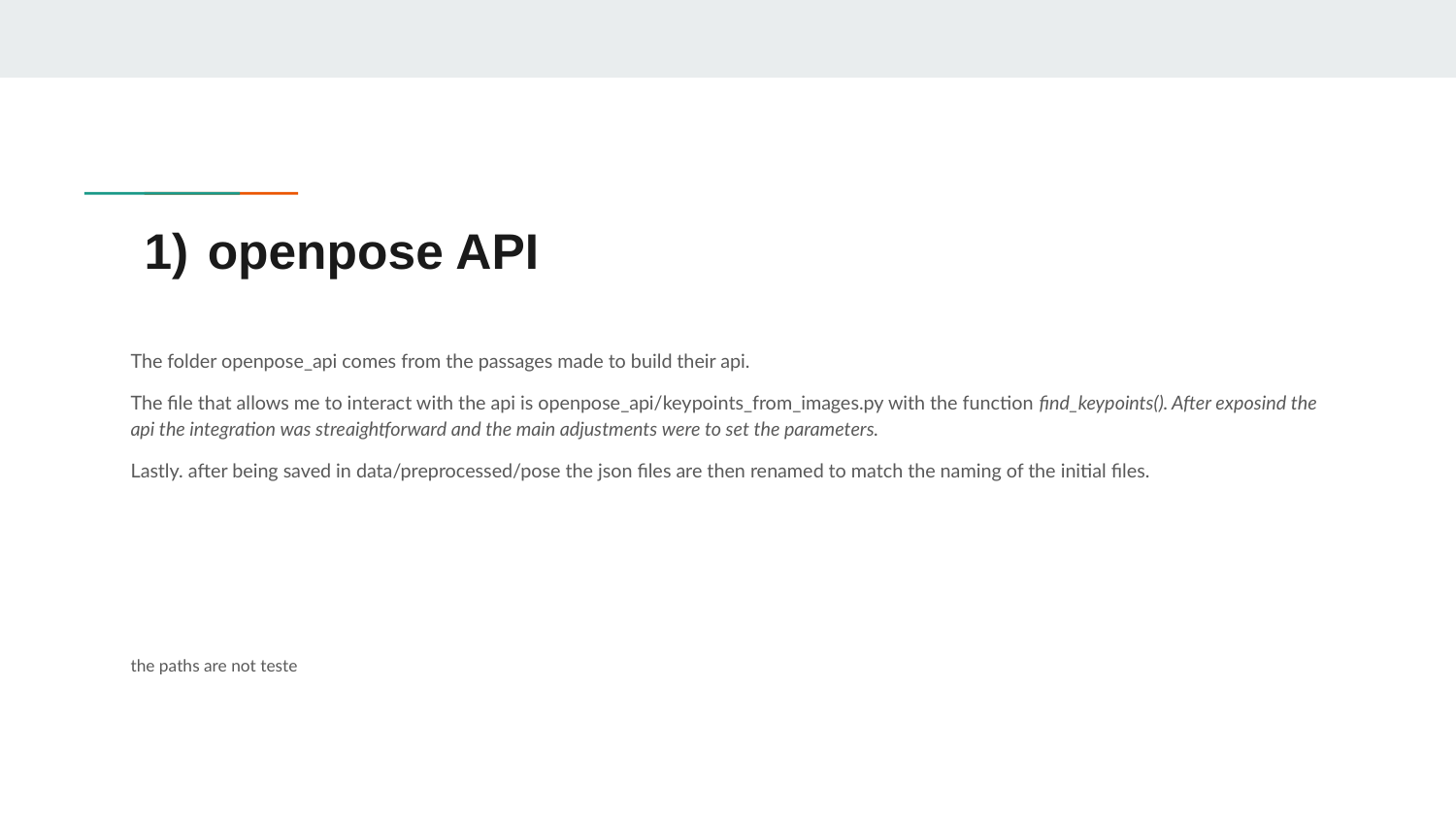

# openpose API
The folder openpose_api comes from the passages made to build their api.
The file that allows me to interact with the api is openpose_api/keypoints_from_images.py with the function find_keypoints(). After exposind the  api the integration was streaightforward and the main adjustments were to set the parameters.
Lastly. after being saved in data/preprocessed/pose the json files are then renamed to match the naming of the initial files.

the paths are not teste